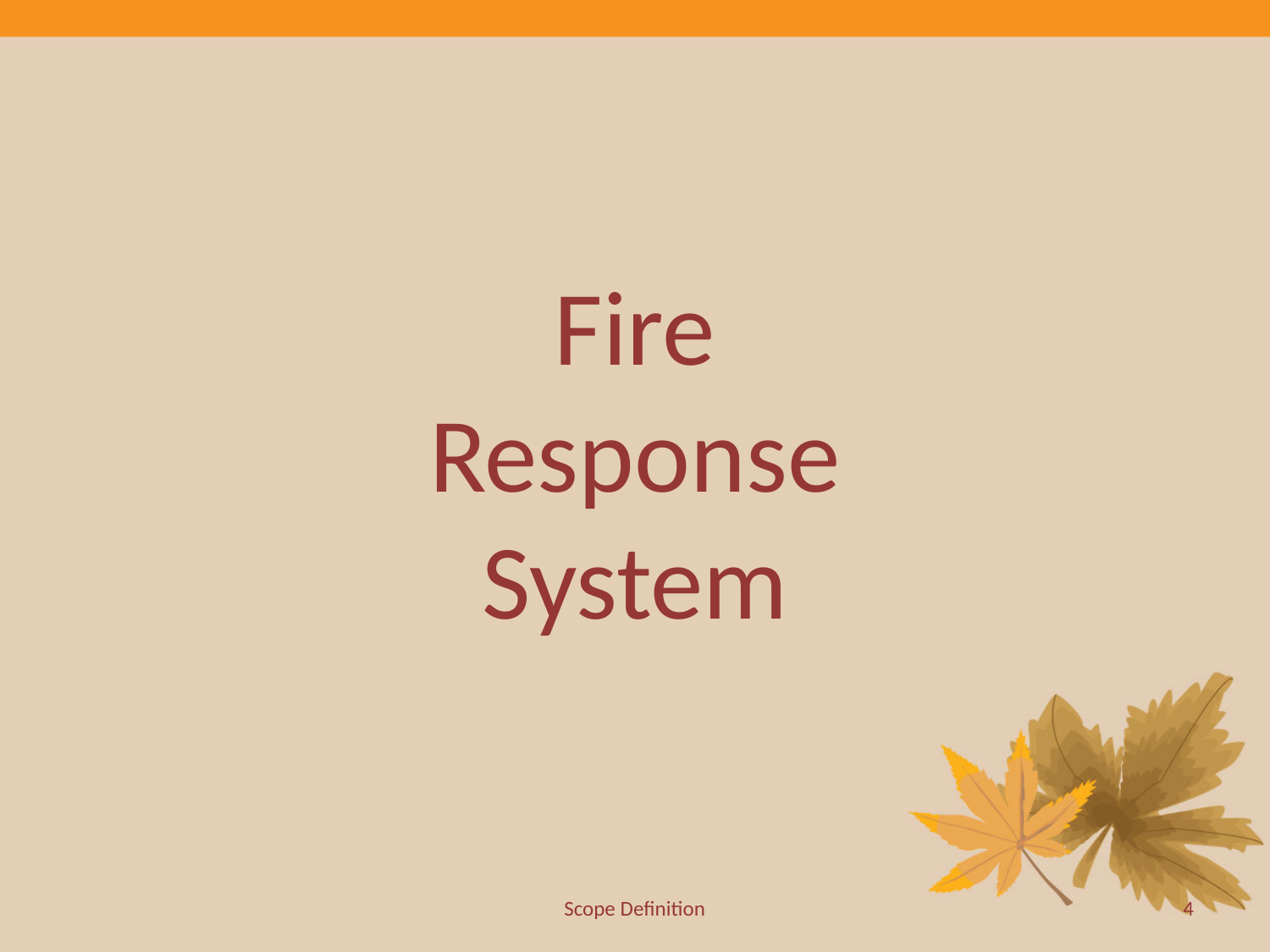

# Fire Response System
Scope Definition
4